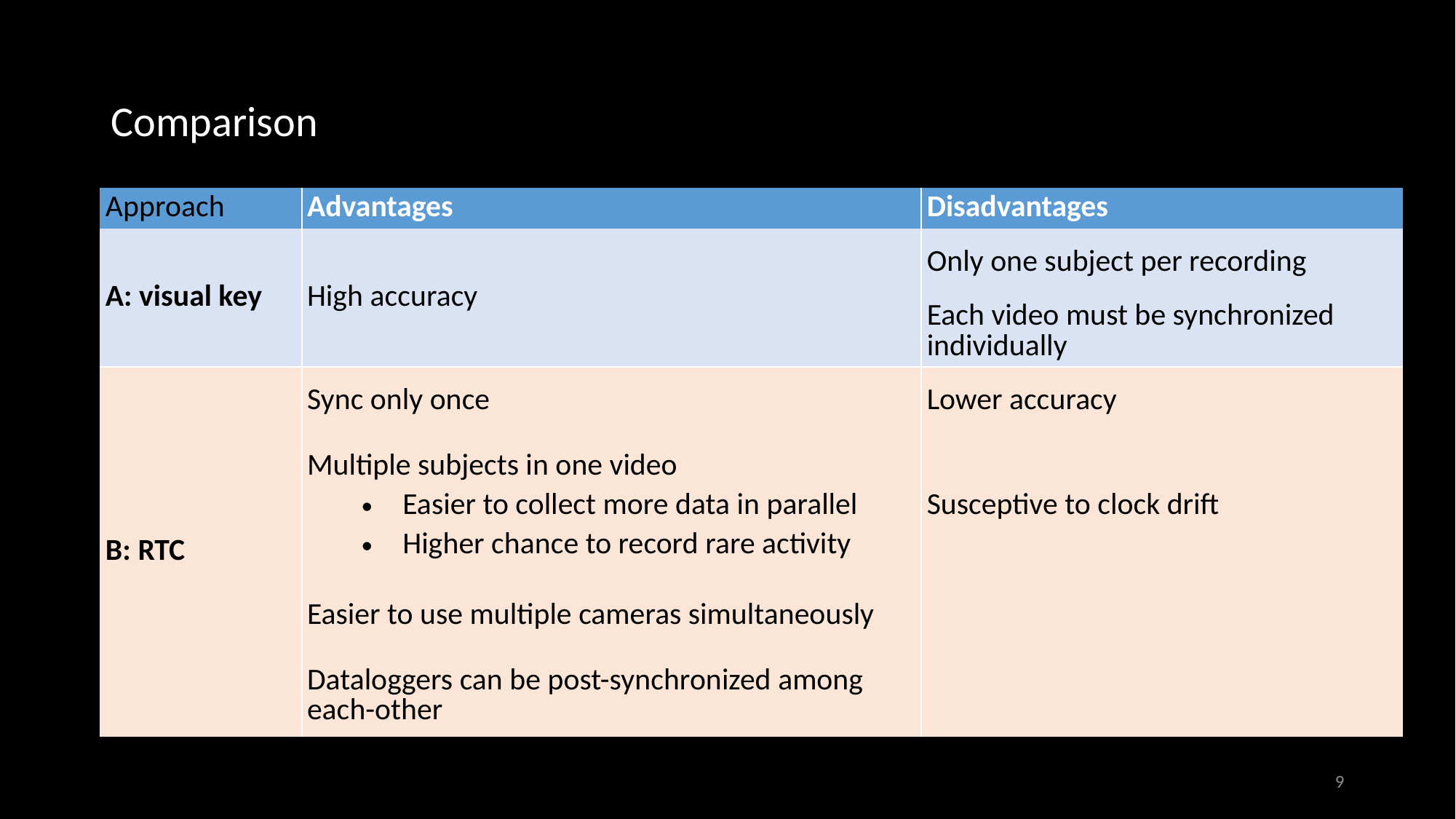

# Comparison
| Approach | Advantages | Disadvantages |
| --- | --- | --- |
| A: visual key | High accuracy | Only one subject per recording |
|  |  | Each video must be synchronized individually |
| B: RTC | Sync only once | Lower accuracy |
|  | Multiple subjects in one video Easier to collect more data in parallel Higher chance to record rare activity | Susceptive to clock drift |
|  | Easier to use multiple cameras simultaneously |  |
|  | Dataloggers can be post-synchronized among each-other |  |
9